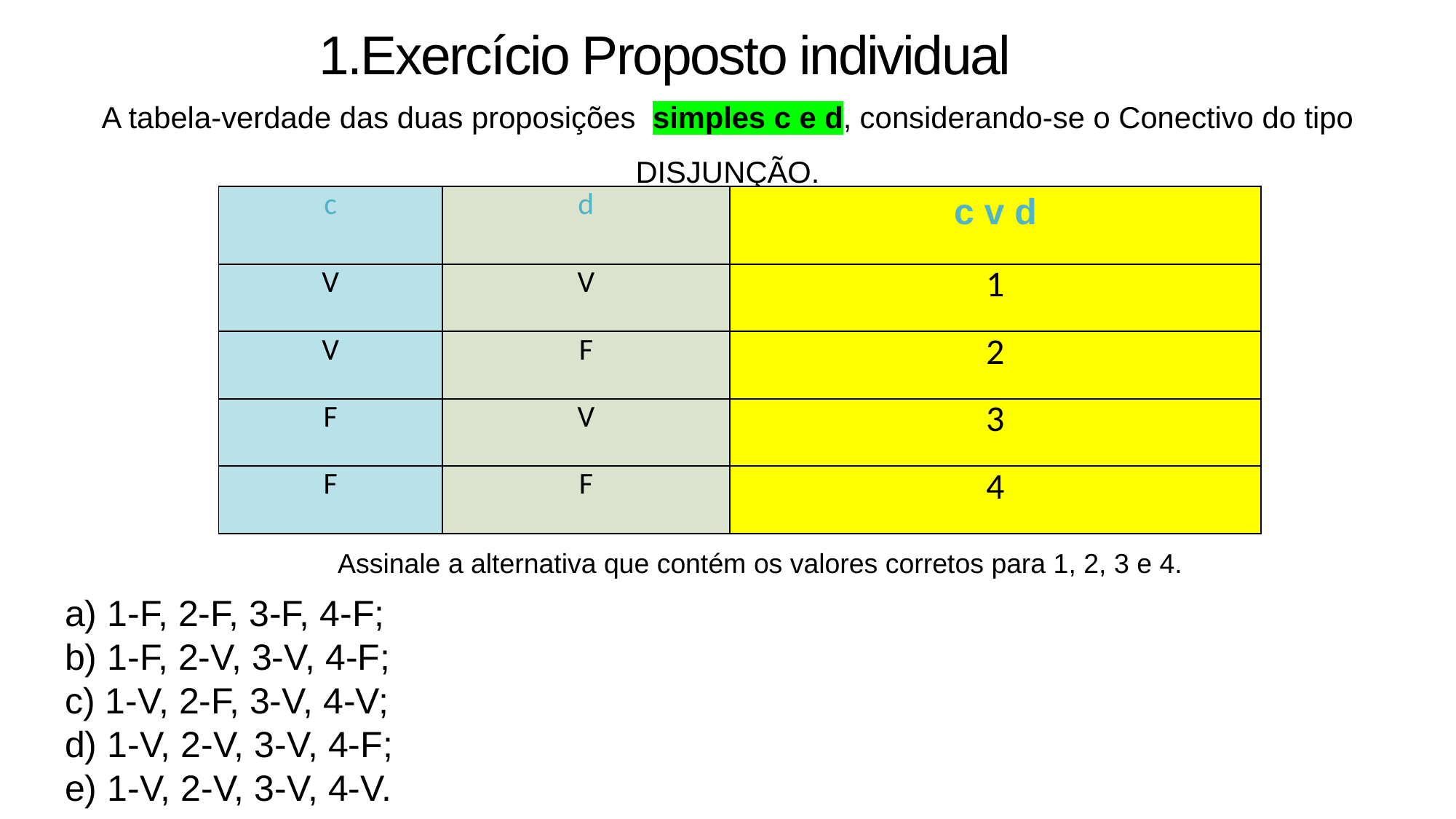

# 1.Exercício Proposto individual
A tabela-verdade das duas proposições  simples c e d, considerando-se o Conectivo do tipo DISJUNÇÃO.
| c | d | c v d |
| --- | --- | --- |
| V | V | 1 |
| V | F | 2 |
| F | V | 3 |
| F | F | 4 |
Assinale a alternativa que contém os valores corretos para 1, 2, 3 e 4.
a) 1-F, 2-F, 3-F, 4-F;
b) 1-F, 2-V, 3-V, 4-F;
c) 1-V, 2-F, 3-V, 4-V;
d) 1-V, 2-V, 3-V, 4-F;
e) 1-V, 2-V, 3-V, 4-V.